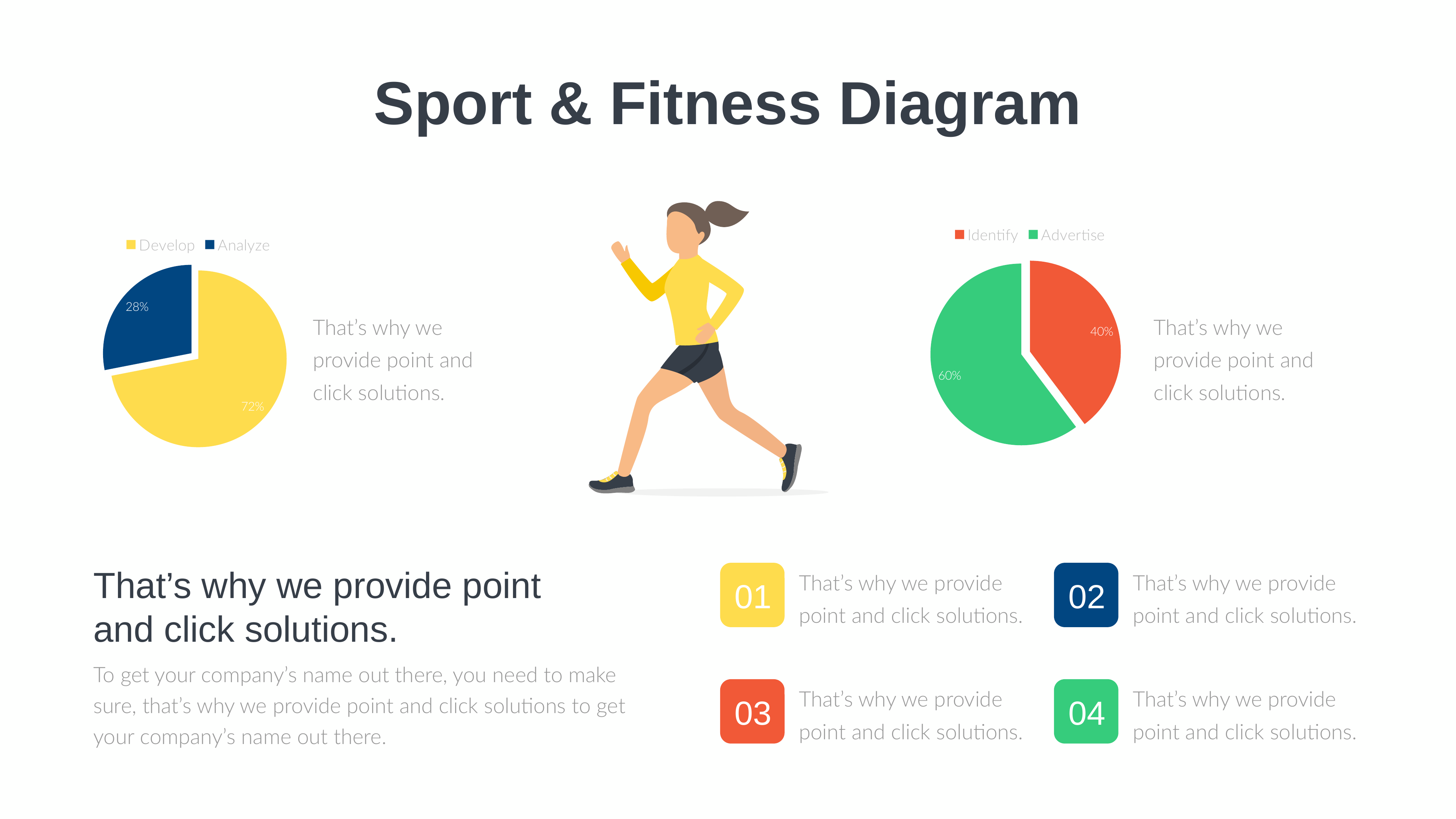

Sport & Fitness Diagram

### Chart

| Category | Sales |
|---|---|
| Identify | 5.6 |
| Advertise | 8.5 |

### Chart

| Category | Sales |
|---|---|
| Develop | 8.2 |
| Analyze | 3.2 |
That’s why we provide point and click solutions.
That’s why we provide point and click solutions.
That’s why we provide point and click solutions.
To get your company’s name out there, you need to make sure, that’s why we provide point and click solutions to get your company’s name out there.
That’s why we provide point and click solutions.

01
That’s why we provide point and click solutions.

02
That’s why we provide point and click solutions.

03
That’s why we provide point and click solutions.

04